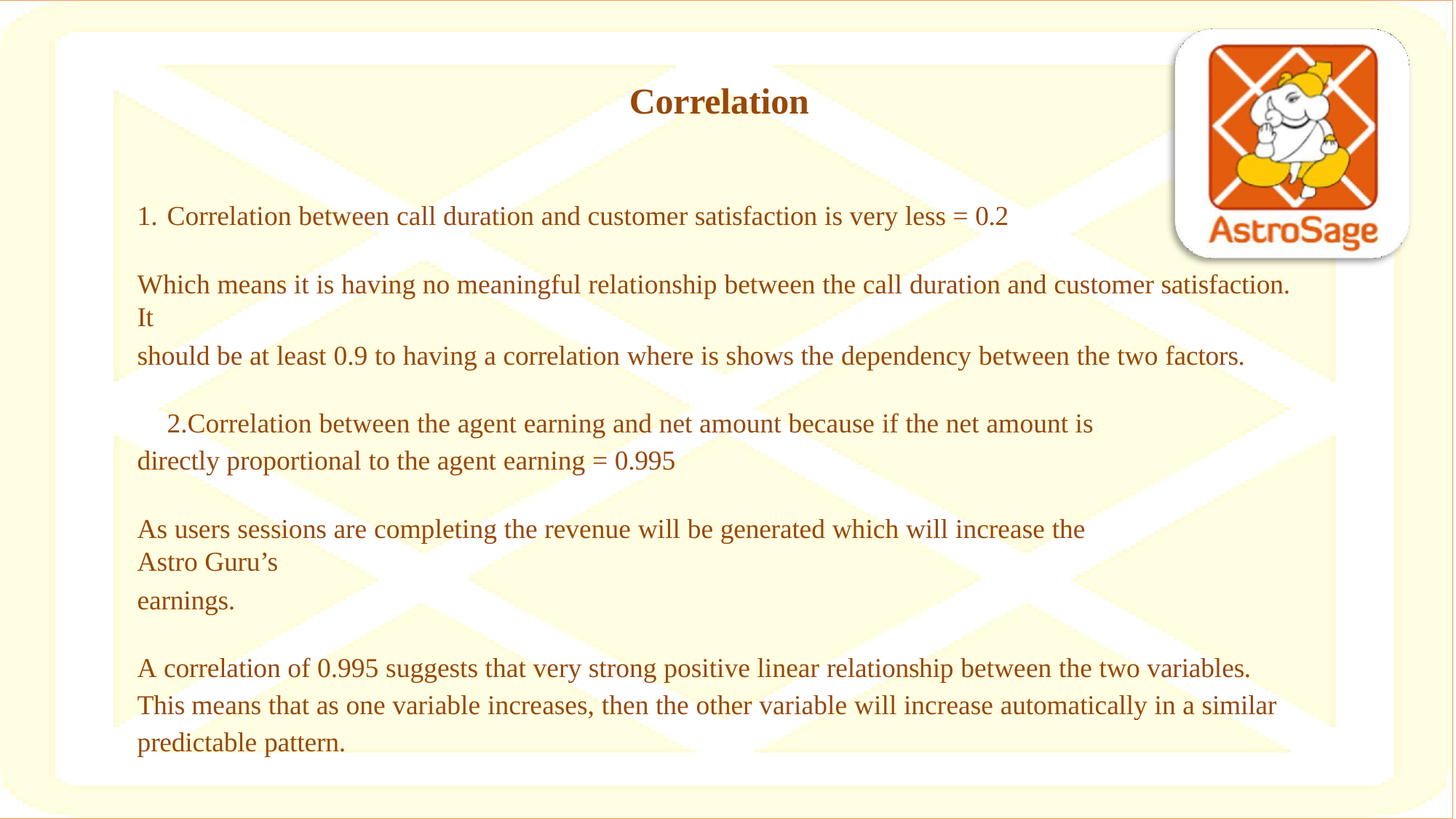

Correlation
Correlation between call duration and customer satisfaction is very less = 0.2
Which means it is having no meaningful relationship between the call duration and customer satisfaction. It
should be at least 0.9 to having a correlation where is shows the dependency between the two factors.
Correlation between the agent earning and net amount because if the net amount is directly proportional to the agent earning = 0.995
As users sessions are completing the revenue will be generated which will increase the Astro Guru’s
earnings.
A correlation of 0.995 suggests that very strong positive linear relationship between the two variables. This means that as one variable increases, then the other variable will increase automatically in a similar predictable pattern.